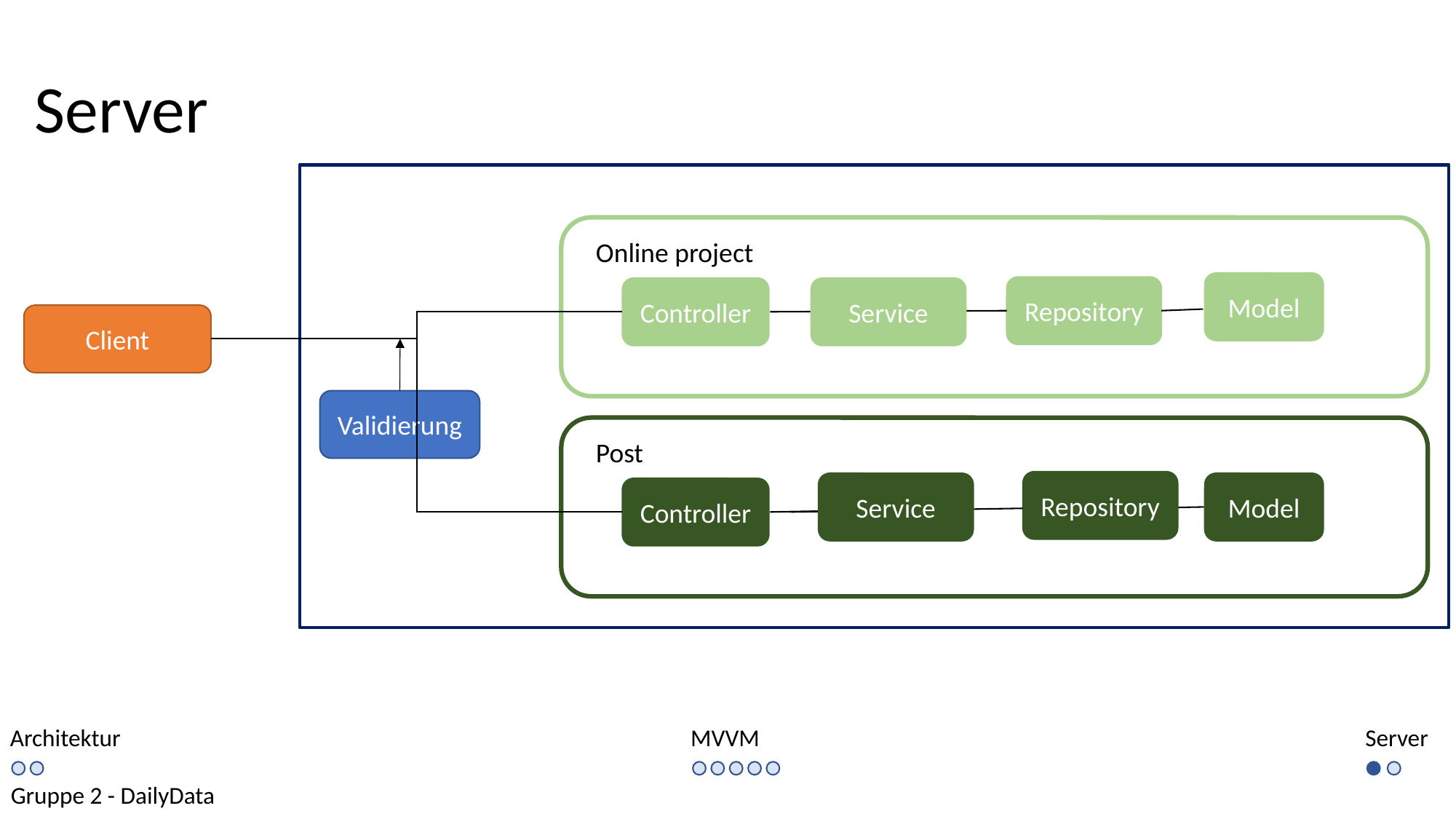

# Server

Online project
Model
Repository
Controller
Client
Validierung

Post
Repository
Model
Controller
Service
Service
Architektur
MVVM
Server

Gruppe 2 - DailyData